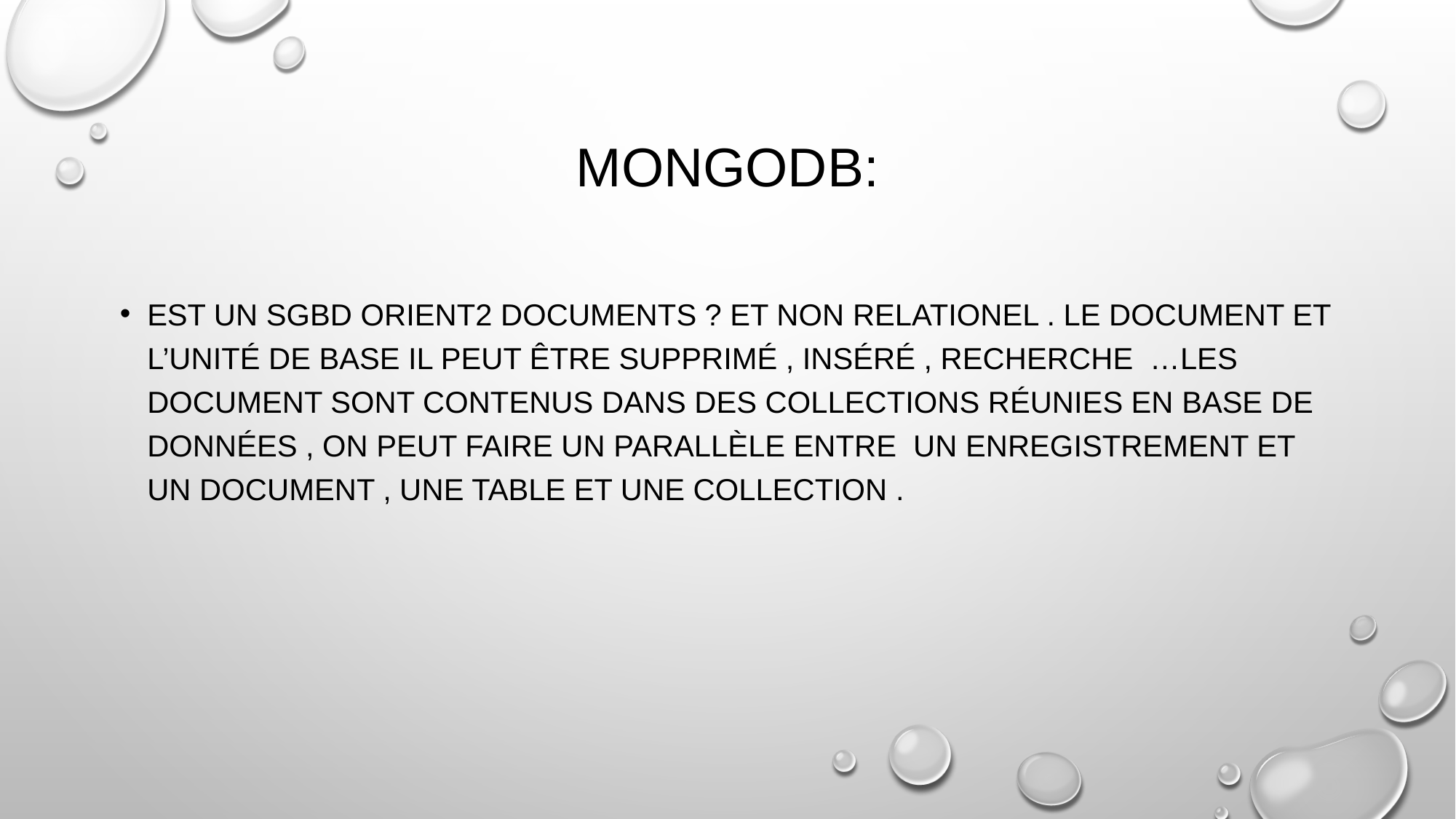

# MongoDB:
EST UN SGBD ORIENT2 DOCUMENTS ? ET NON RELATIONEL . Le document et l’unité de base il peut être supprimé , inséré , recherche  …les document sont contenus dans des collections réunies en base de données , on peut faire un parallèle entre  un enregistrement et un document , une table et une collection .